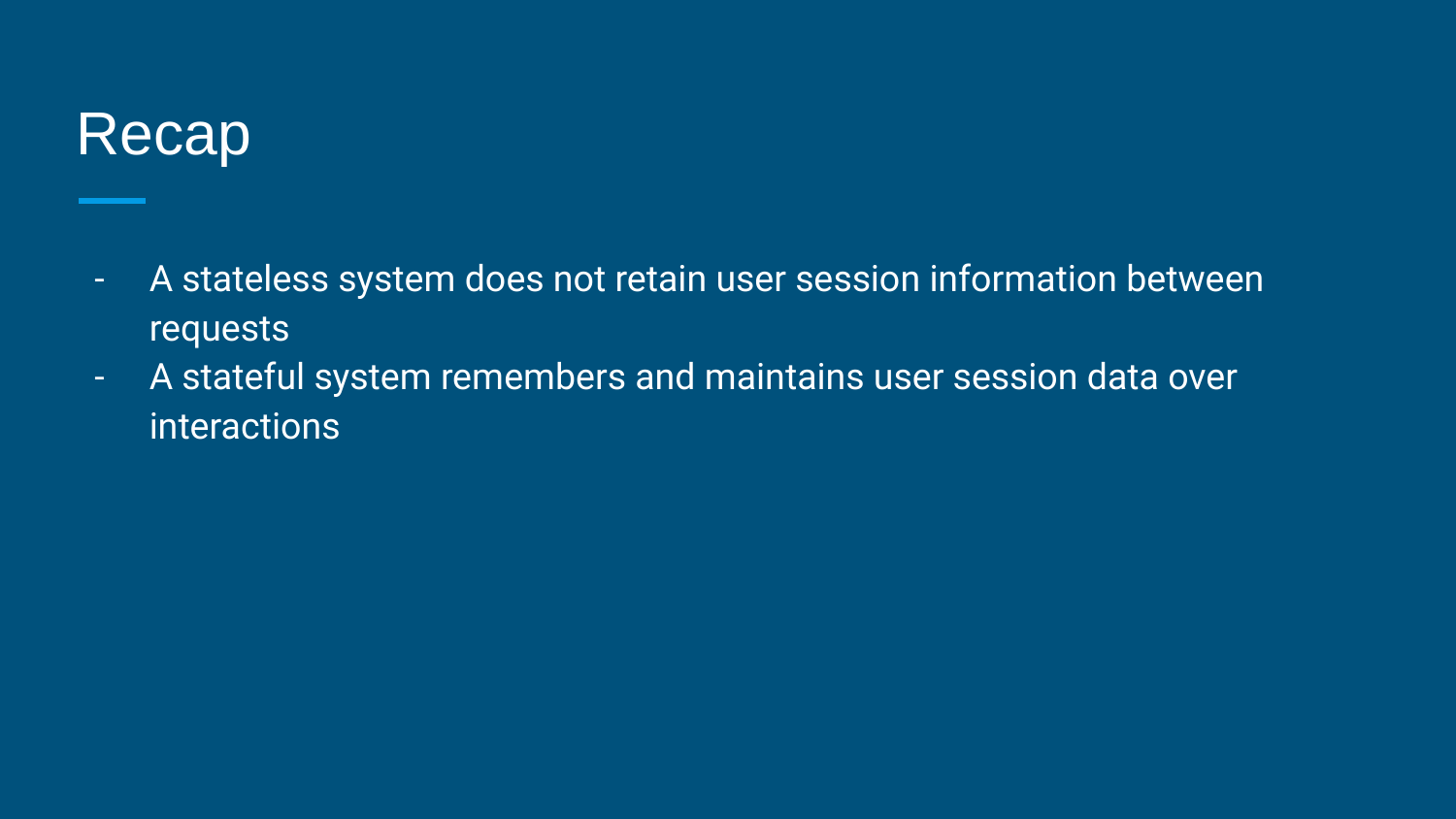

# Recap
A stateless system does not retain user session information between requests
A stateful system remembers and maintains user session data over interactions